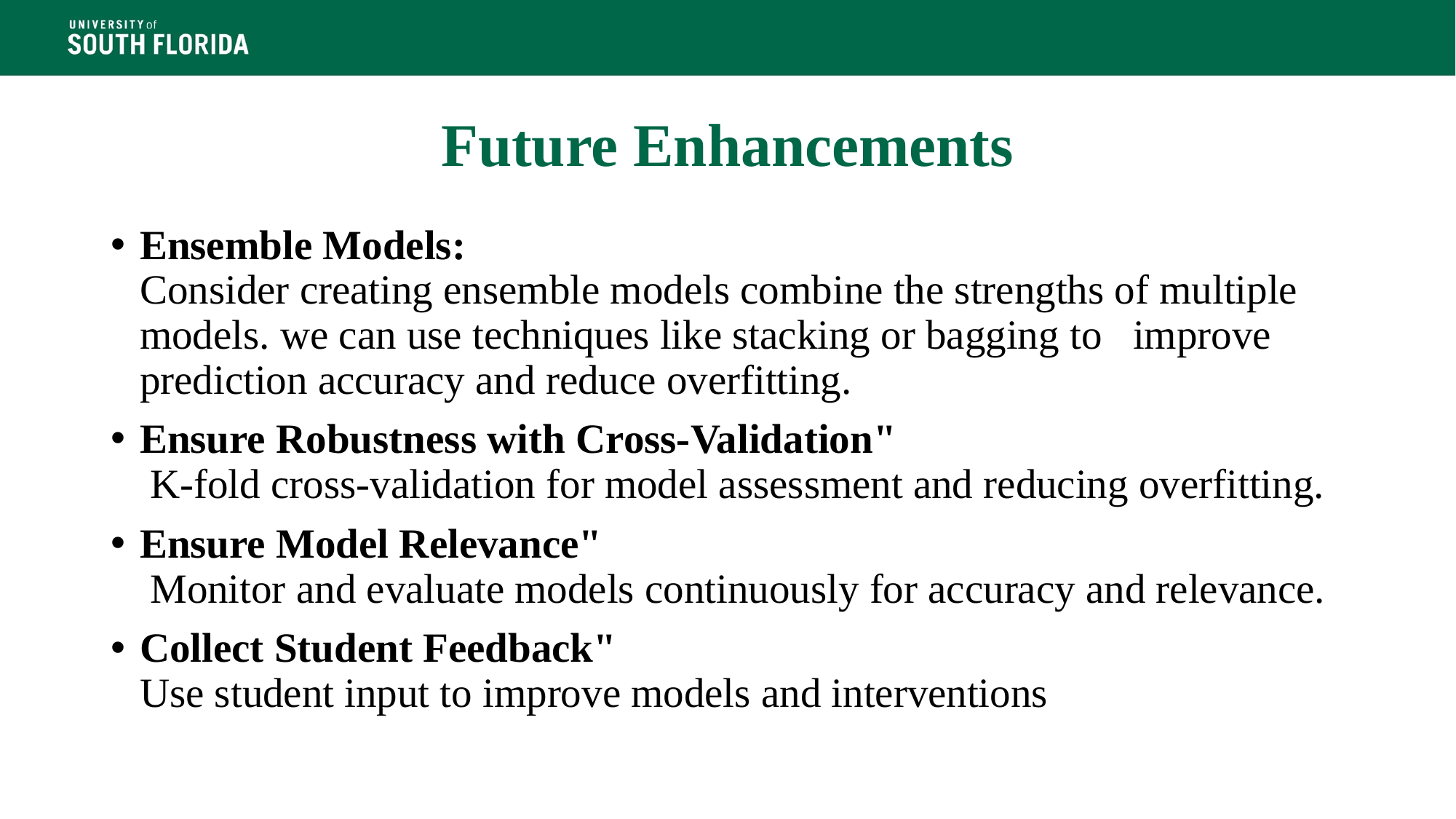

# Future Enhancements
Ensemble Models:
Consider creating ensemble models combine the strengths of multiple models. we can use techniques like stacking or bagging to   improve prediction accuracy and reduce overfitting.
Ensure Robustness with Cross-Validation"
 K-fold cross-validation for model assessment and reducing overfitting.
Ensure Model Relevance"
 Monitor and evaluate models continuously for accuracy and relevance.
Collect Student Feedback"
Use student input to improve models and interventions